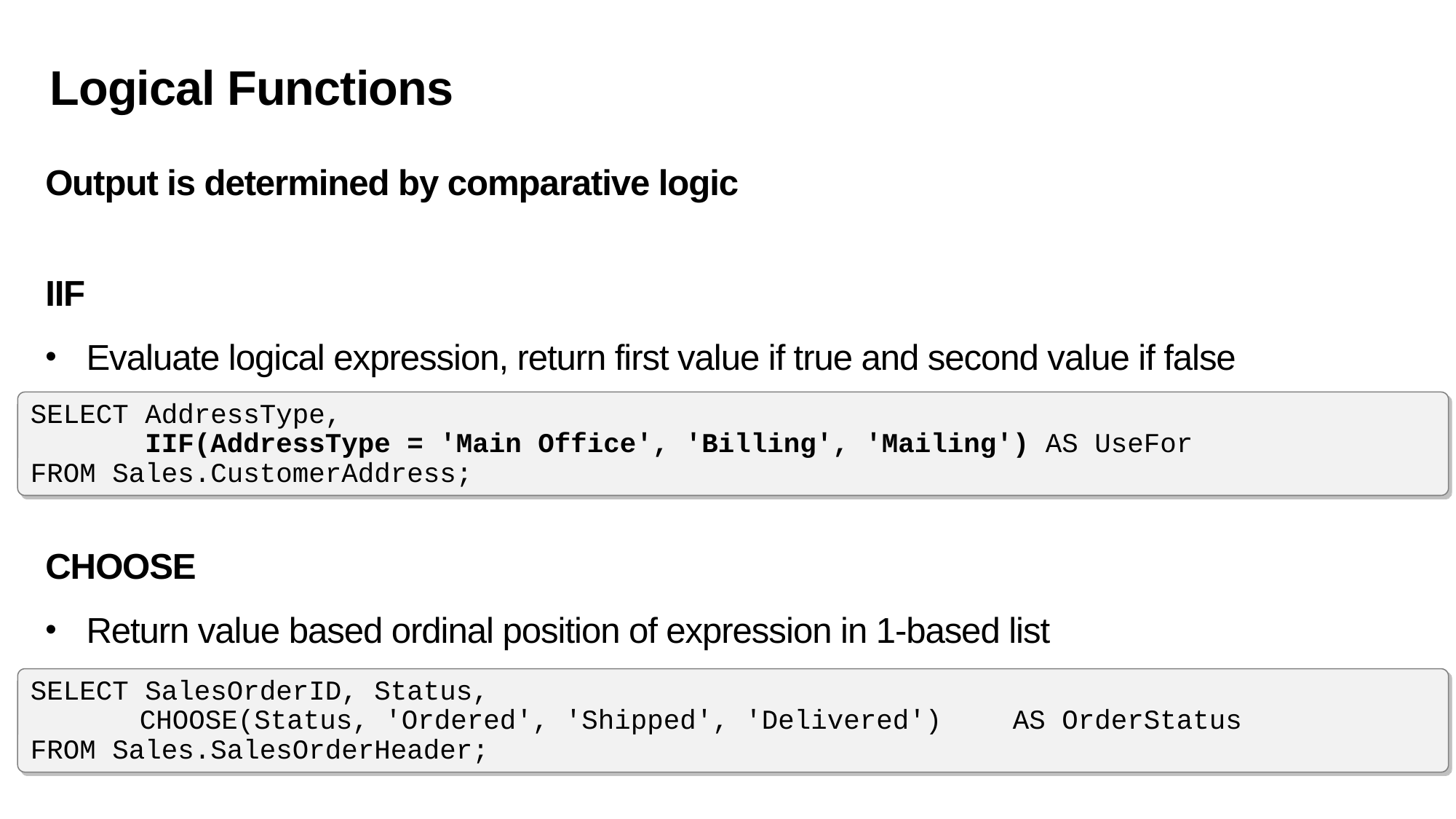

# Logical Functions
Output is determined by comparative logic

IIF
Evaluate logical expression, return first value if true and second value if false

CHOOSE
Return value based ordinal position of expression in 1-based list
SELECT AddressType,
       IIF(AddressType = 'Main Office', 'Billing', 'Mailing') AS UseFor
FROM Sales.CustomerAddress;
SELECT SalesOrderID, Status,
CHOOSE(Status, 'Ordered', 'Shipped', 'Delivered')	AS OrderStatus
FROM Sales.SalesOrderHeader;